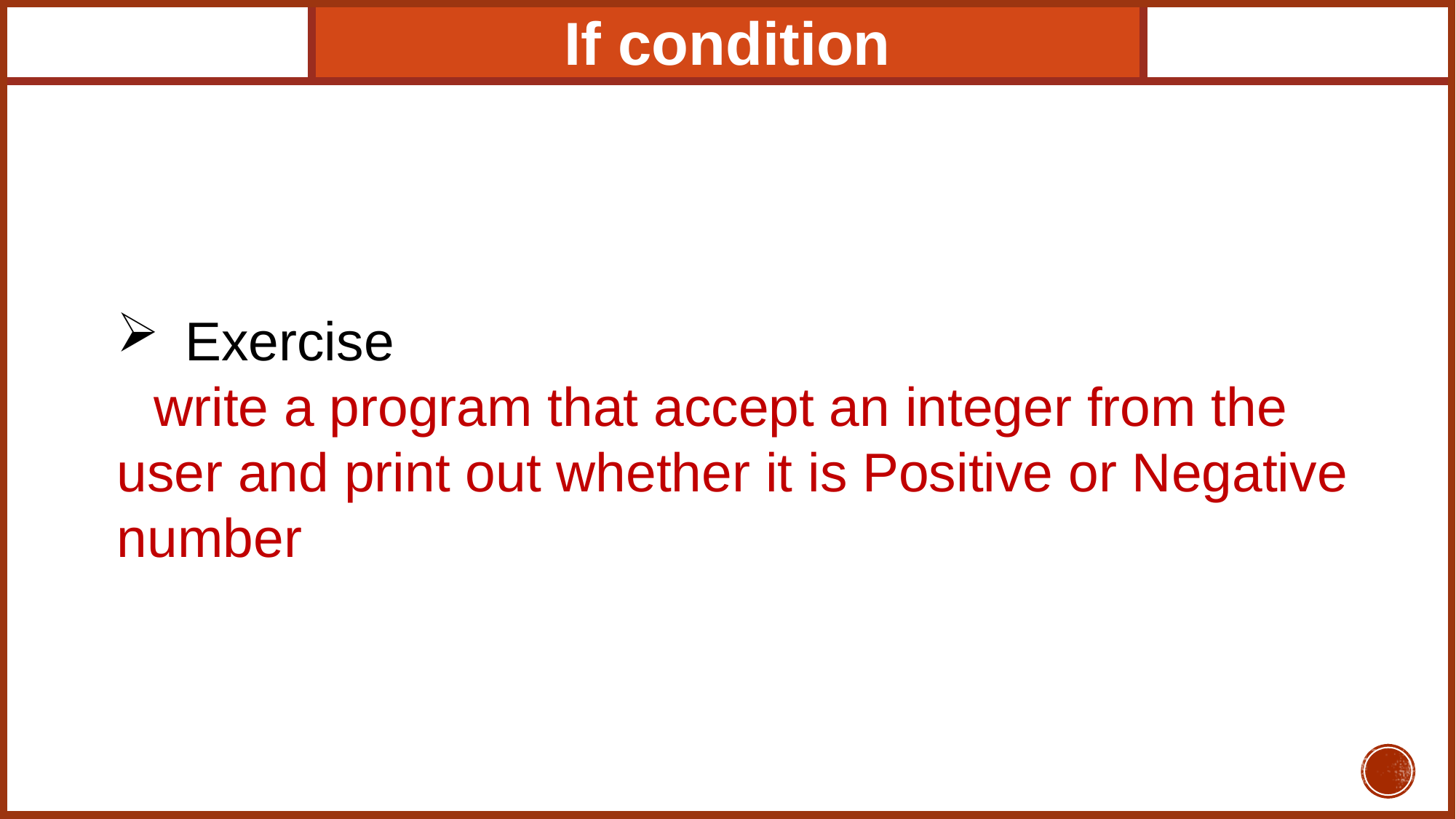

If condition

Exercise
   write a program that accept an integer from the user and print out whether it is Positive or Negative number